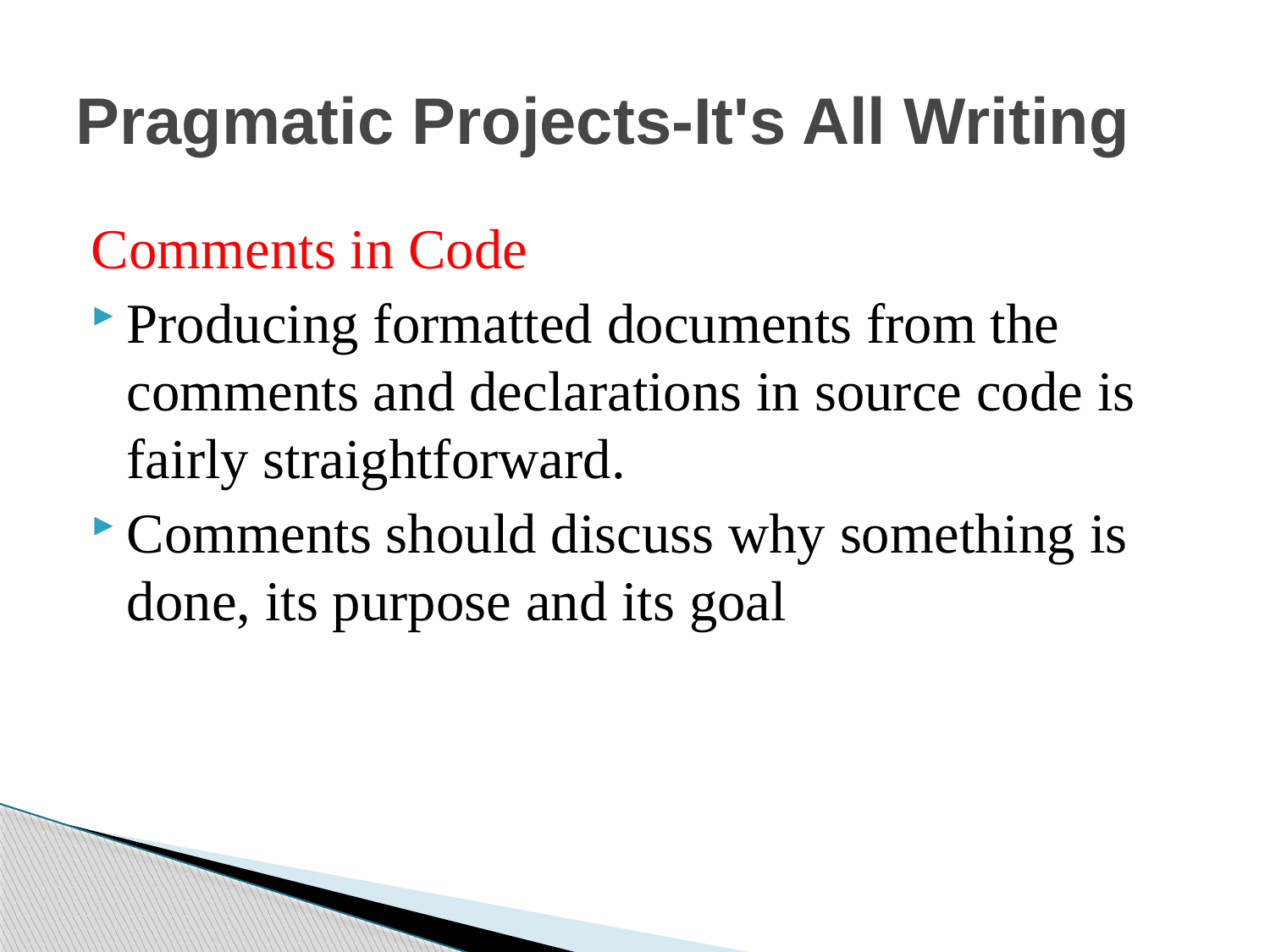

# Pragmatic Projects-It's All Writing
Comments in Code
Producing formatted documents from the comments and declarations in source code is fairly straightforward.
Comments should discuss why something is done, its purpose and its goal